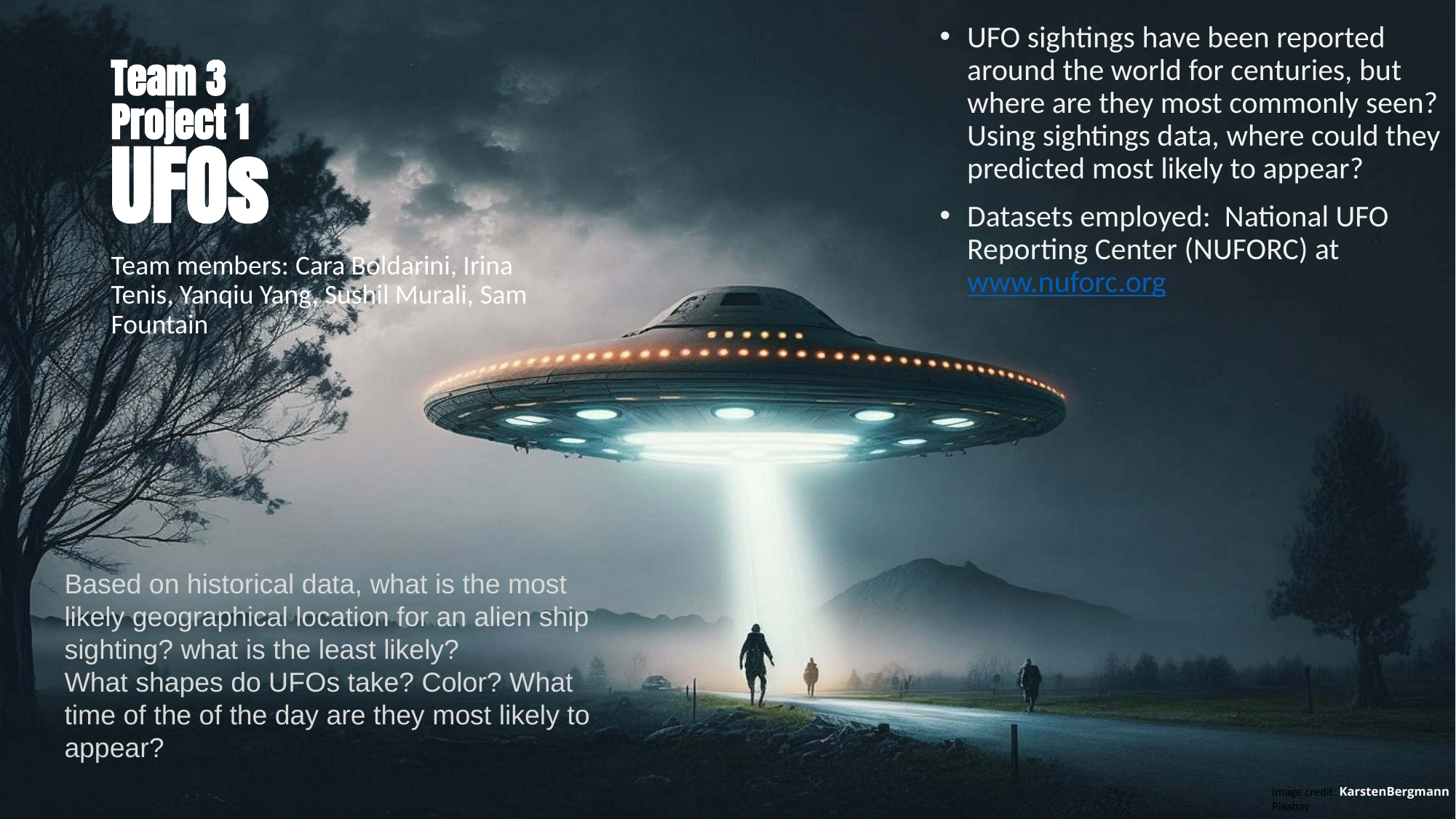

UFO sightings have been reported around the world for centuries, but where are they most commonly seen? Using sightings data, where could they predicted most likely to appear?
Datasets employed:  National UFO Reporting Center (NUFORC) at www.nuforc.org
# Team 3 Project 1 UFOs
Team members: Cara Boldarini, Irina Tenis, Yanqiu Yang, Sushil Murali, Sam Fountain
Based on historical data, what is the most likely geographical location for an alien ship sighting? what is the least likely?
What shapes do UFOs take? Color? What time of the of the day are they most likely to appear?
Image credit: KarstenBergmann
Pixabay